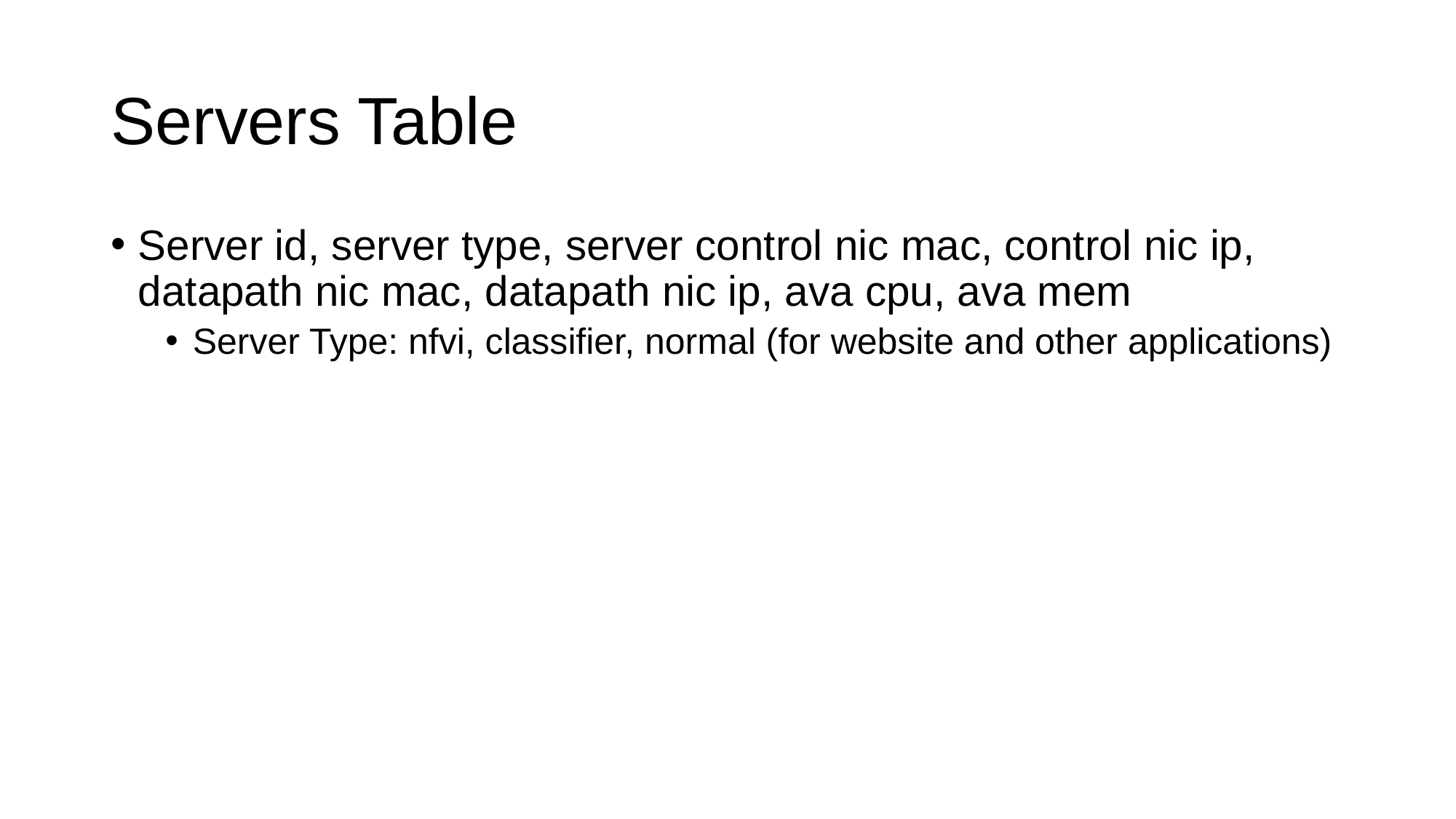

# Servers Table
Server id, server type, server control nic mac, control nic ip, datapath nic mac, datapath nic ip, ava cpu, ava mem
Server Type: nfvi, classifier, normal (for website and other applications)